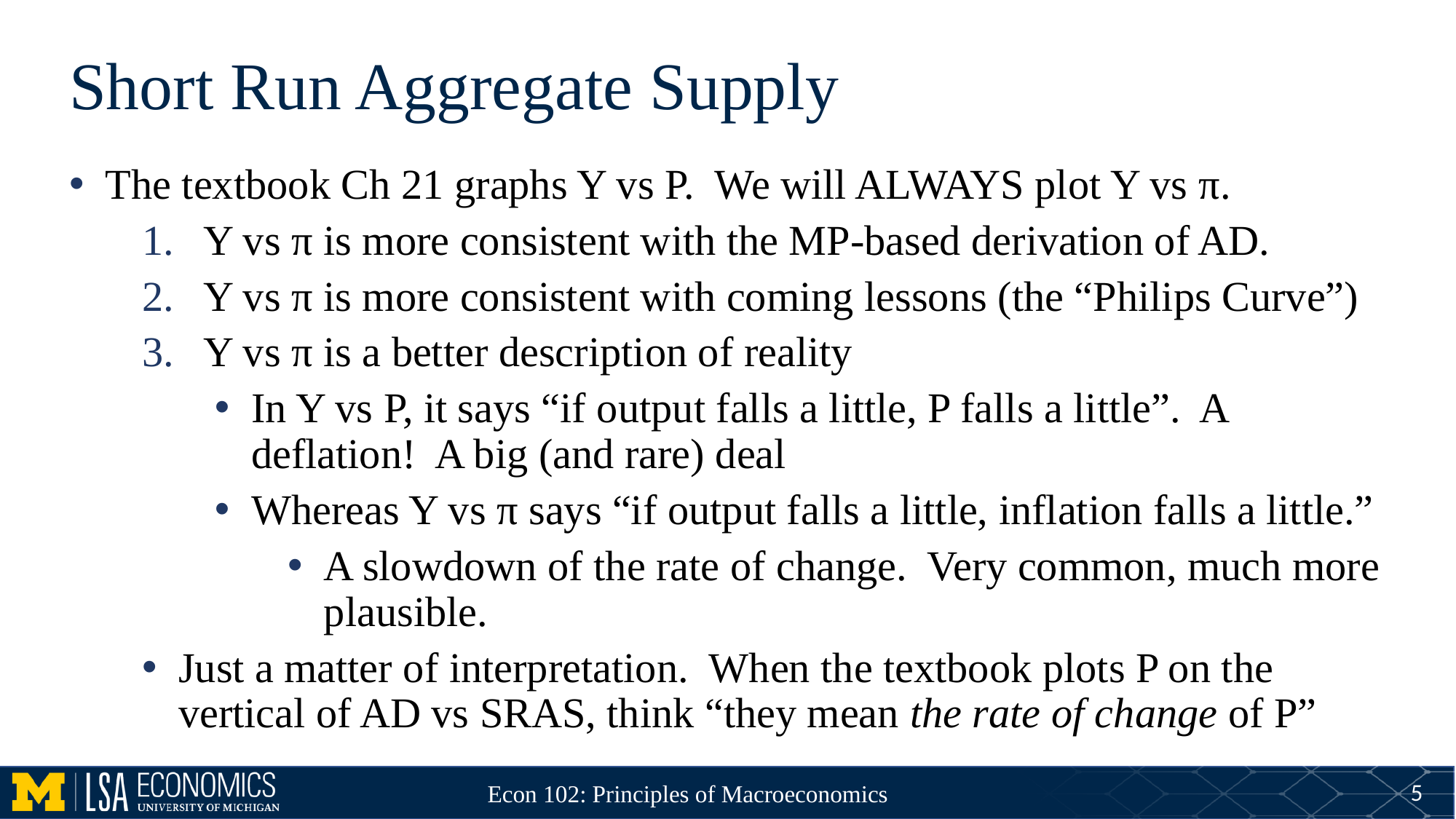

# Short Run Aggregate Supply
The textbook Ch 21 graphs Y vs P.  We will ALWAYS plot Y vs π.
Y vs π is more consistent with the MP-based derivation of AD.
Y vs π is more consistent with coming lessons (the “Philips Curve”)
Y vs π is a better description of reality
In Y vs P, it says “if output falls a little, P falls a little”.  A deflation!  A big (and rare) deal
Whereas Y vs π says “if output falls a little, inflation falls a little.”
A slowdown of the rate of change.  Very common, much more plausible.
Just a matter of interpretation.  When the textbook plots P on the vertical of AD vs SRAS, think “they mean the rate of change of P”
5
Econ 102: Principles of Macroeconomics